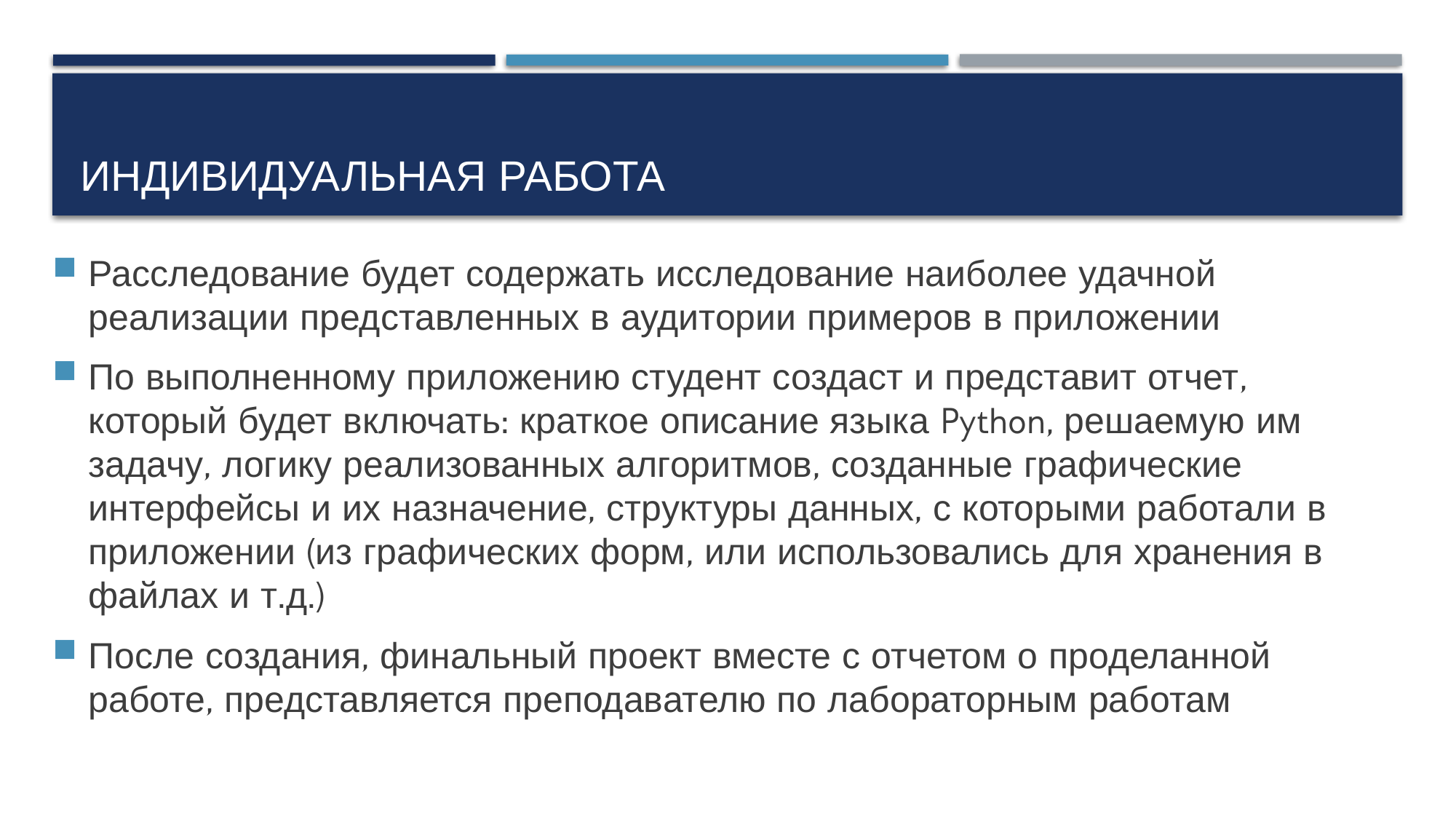

# Индивидуальная работа
Расследование будет содержать исследование наиболее удачной реализации представленных в аудитории примеров в приложении
По выполненному приложению студент создаст и представит отчет, который будет включать: краткое описание языка Python, решаемую им задачу, логику реализованных алгоритмов, созданные графические интерфейсы и их назначение, структуры данных, с которыми работали в приложении (из графических форм, или использовались для хранения в файлах и т.д.)
После создания, финальный проект вместе с отчетом о проделанной работе, представляется преподавателю по лабораторным работам